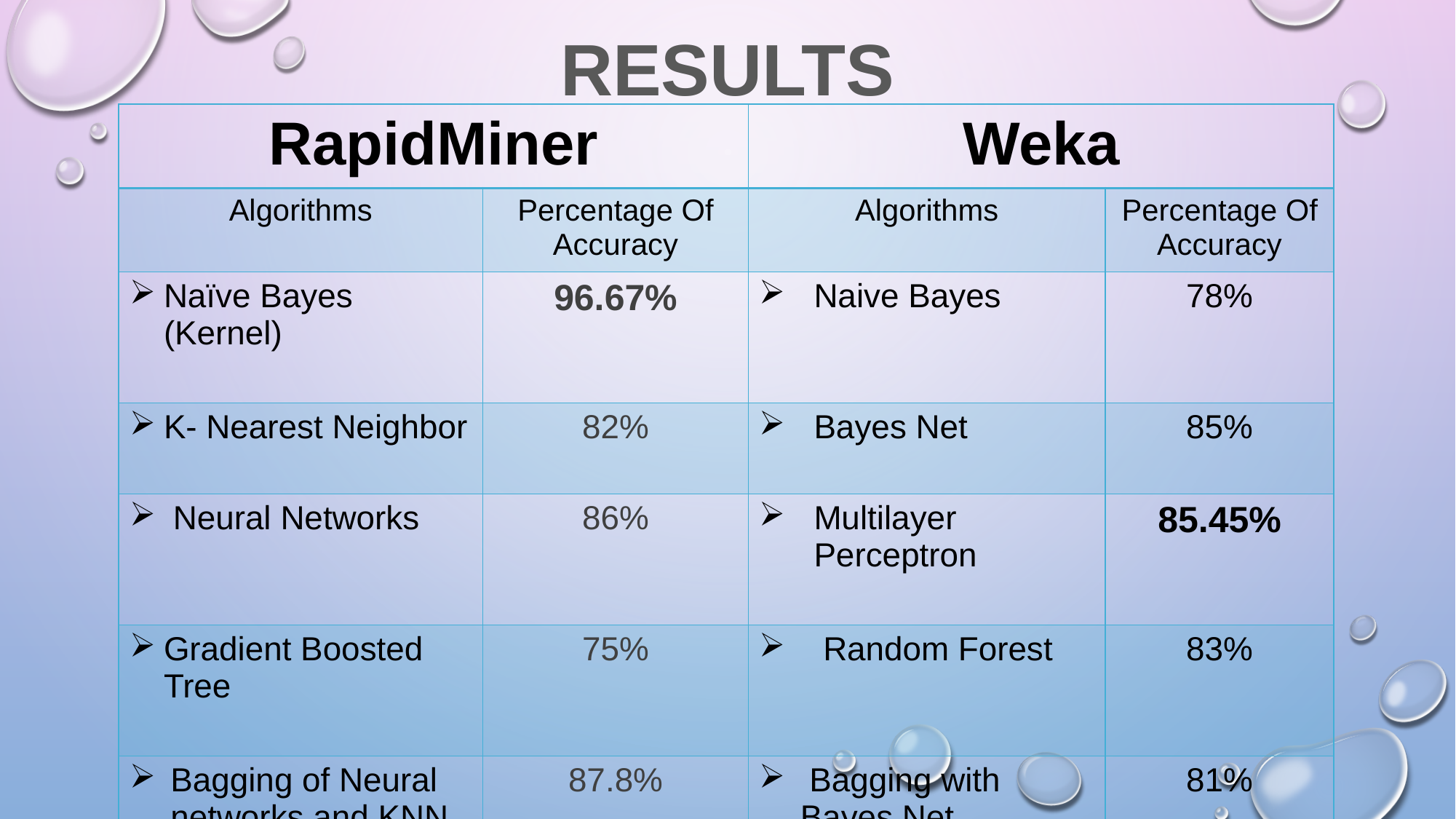

RESULTS
| RapidMiner |  | Weka |  |
| --- | --- | --- | --- |
| Algorithms | Percentage Of Accuracy | Algorithms | Percentage Of Accuracy |
| Naïve Bayes (Kernel) | 96.67% | Naive Bayes | 78% |
| K- Nearest Neighbor | 82% | Bayes Net | 85% |
| Neural Networks | 86% | Multilayer Perceptron | 85.45% |
| Gradient Boosted Tree | 75% | Random Forest | 83% |
| Bagging of Neural networks and KNN | 87.8% | Bagging with Bayes Net | 81% |